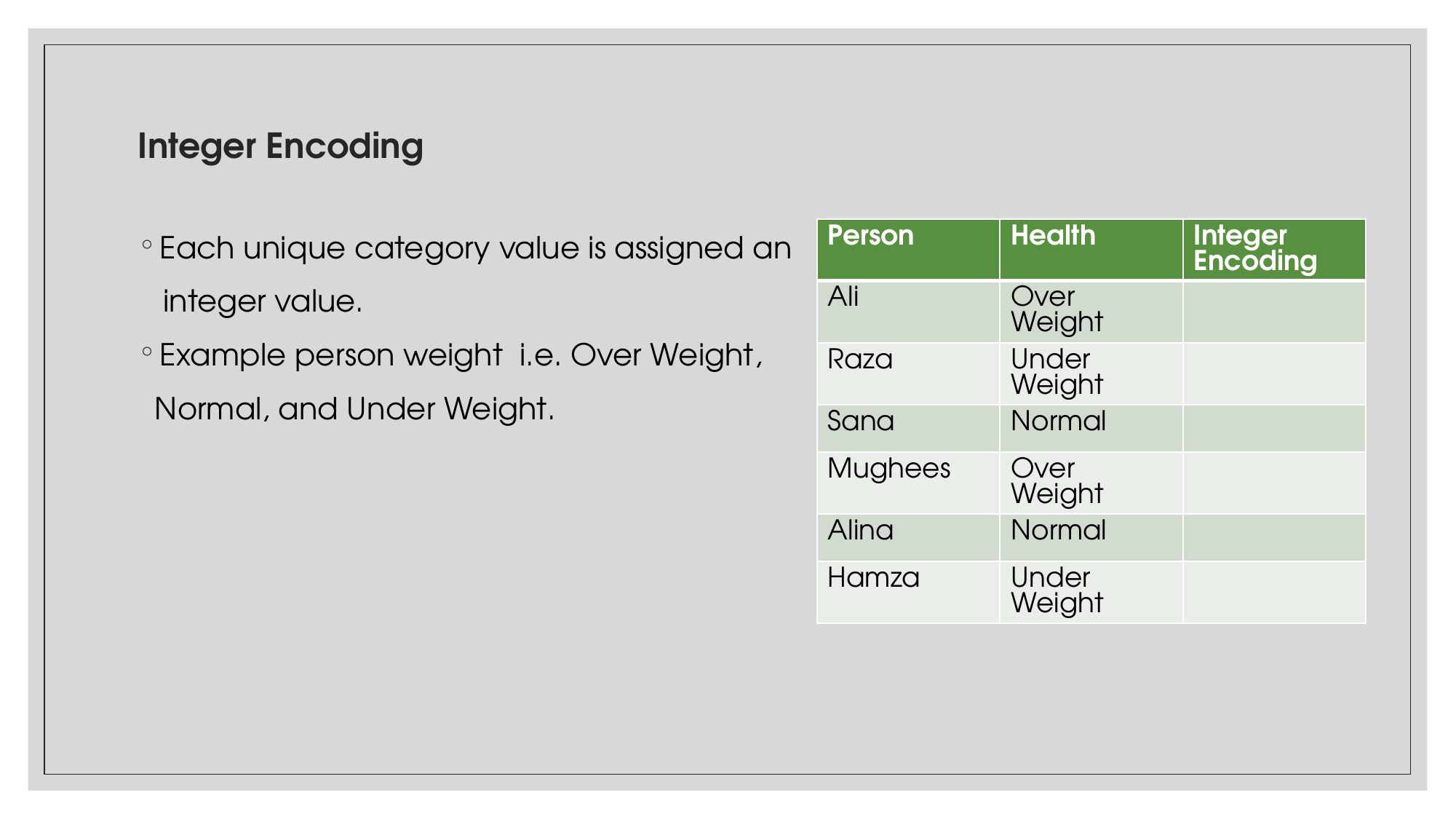

# Integer Encoding
Each unique category value is assigned an
   integer value.
Example person weight  i.e. Over Weight,
  Normal, and Under Weight.
| Person | Health | Integer Encoding |
| --- | --- | --- |
| Ali | Over Weight |  |
| Raza | Under Weight |  |
| Sana | Normal |  |
| Mughees | Over Weight |  |
| Alina | Normal |  |
| Hamza | Under Weight |  |